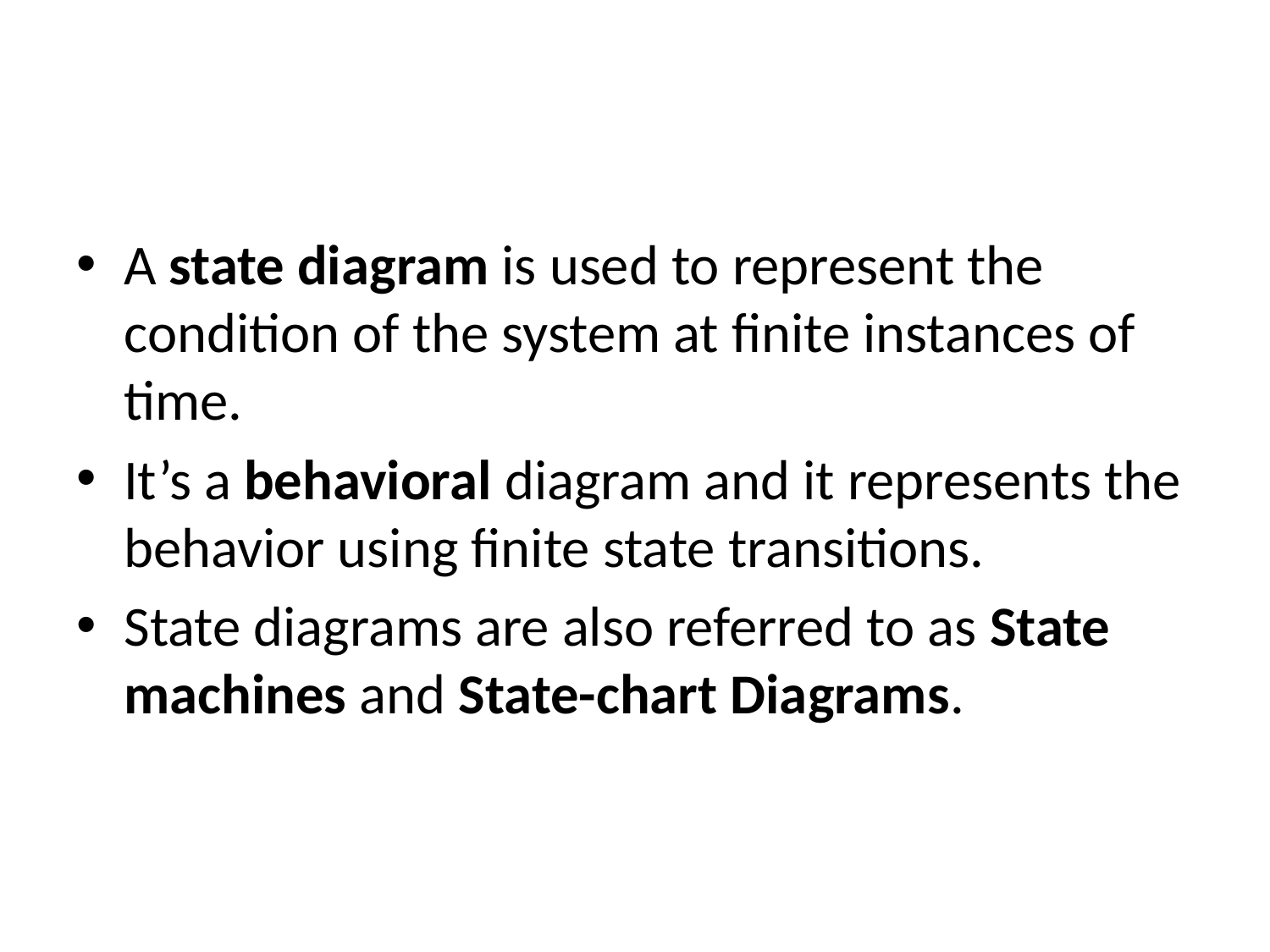

#
A state diagram is used to represent the condition of the system at finite instances of time.
It’s a behavioral diagram and it represents the behavior using finite state transitions.
State diagrams are also referred to as State machines and State-chart Diagrams.